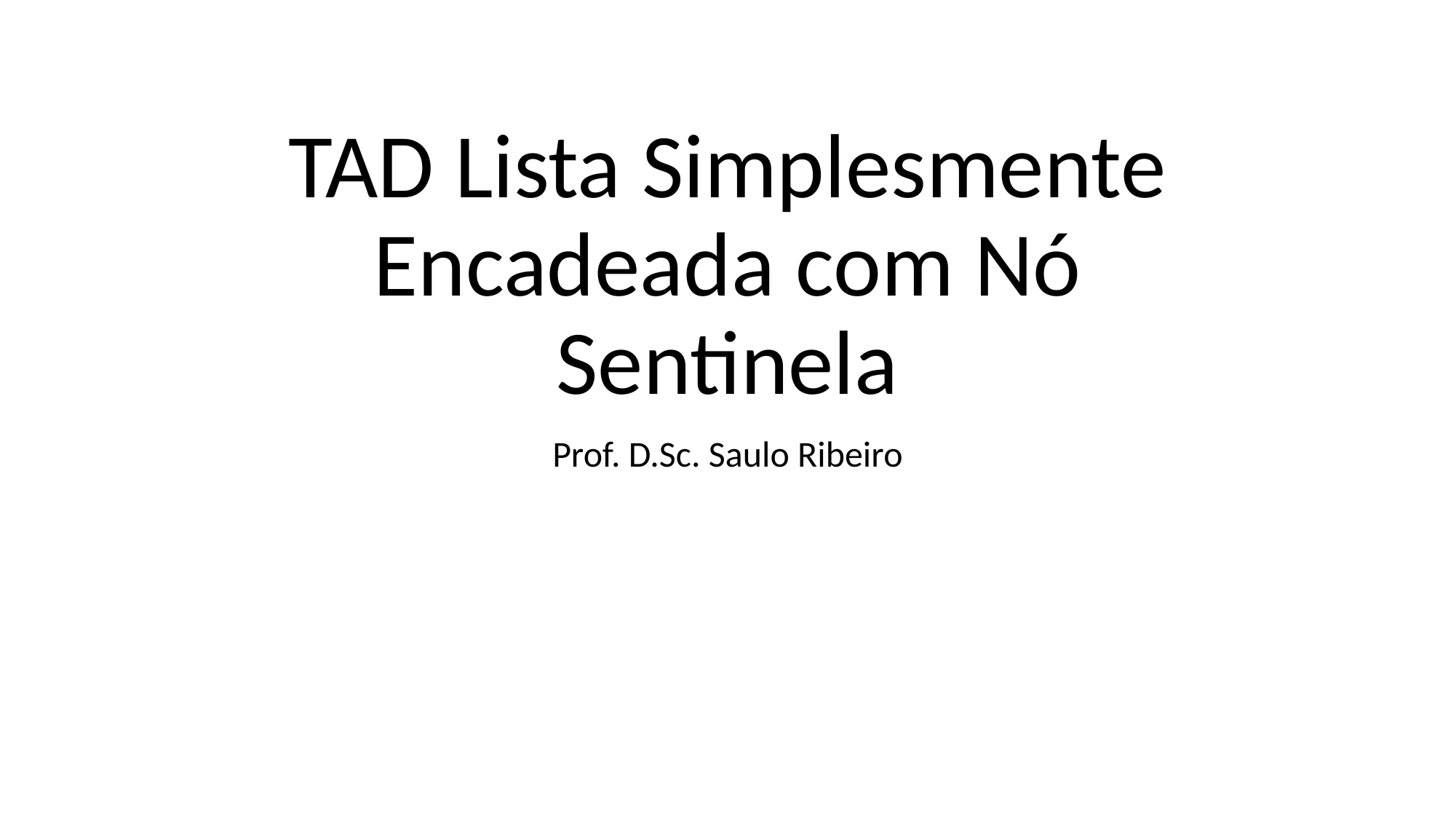

# TAD Lista Simplesmente Encadeada com Nó Sentinela
Prof. D.Sc. Saulo Ribeiro